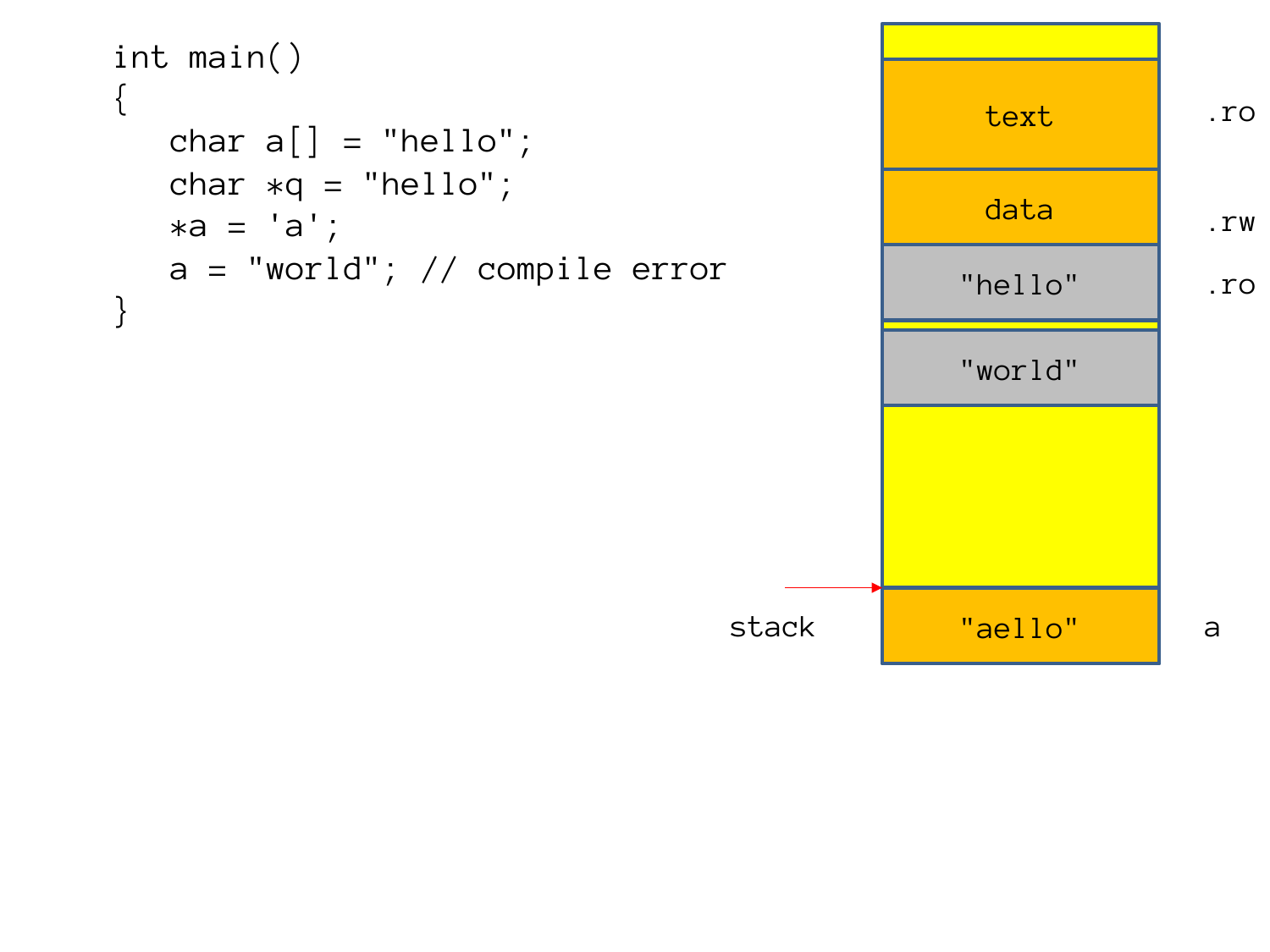

int main()
{
   char a[] = "hello";
   char *q = "hello";
   *a = 'a';
   a = "world"; // compile error
}
text
.ro
data
.rw
"hello"
.ro
"world"
"aello"
stack
a